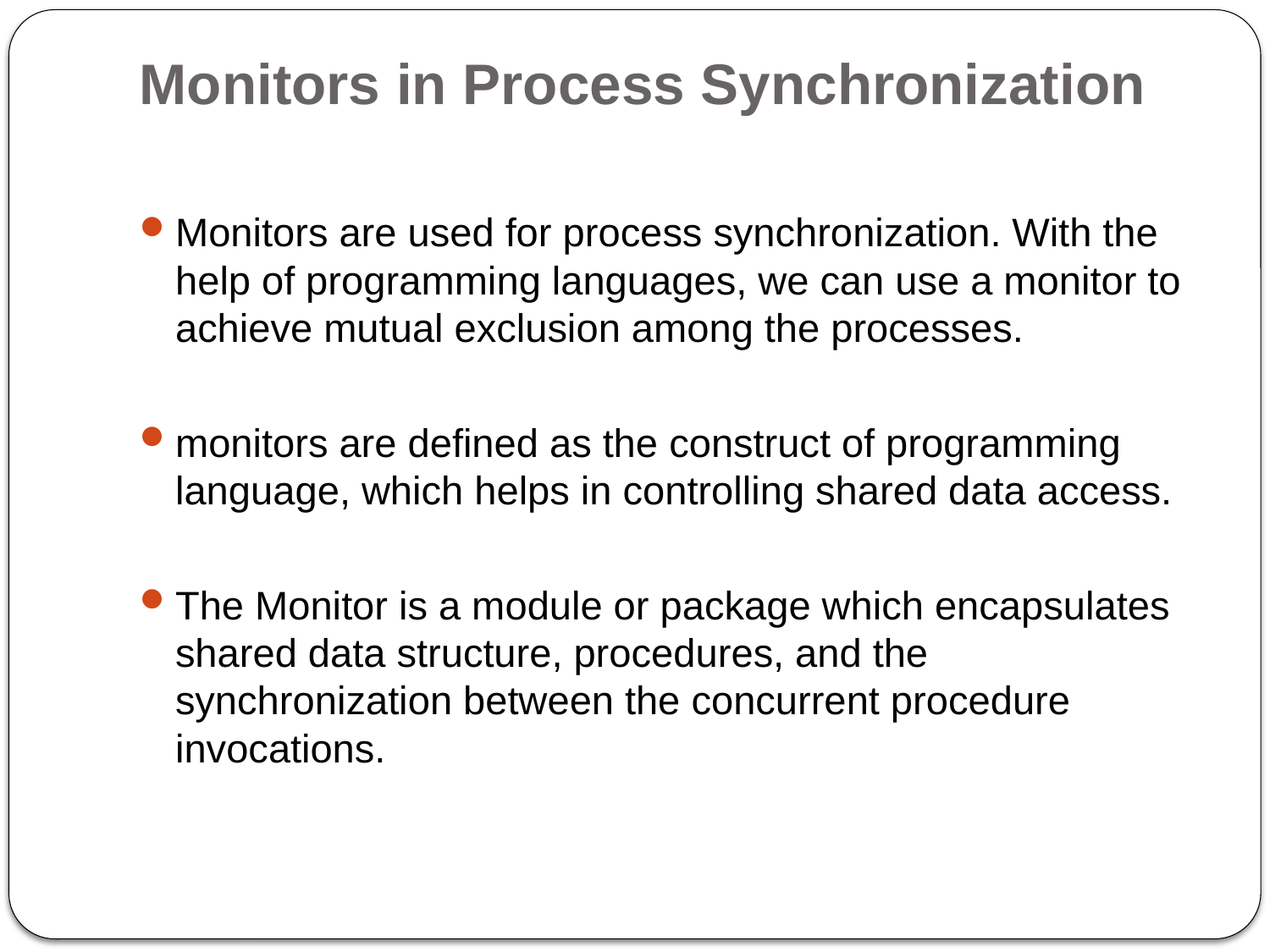

# Monitors in Process Synchronization
Monitors are used for process synchronization. With the help of programming languages, we can use a monitor to achieve mutual exclusion among the processes.

monitors are defined as the construct of programming language, which helps in controlling shared data access.

The Monitor is a module or package which encapsulates shared data structure, procedures, and the synchronization between the concurrent procedure invocations.